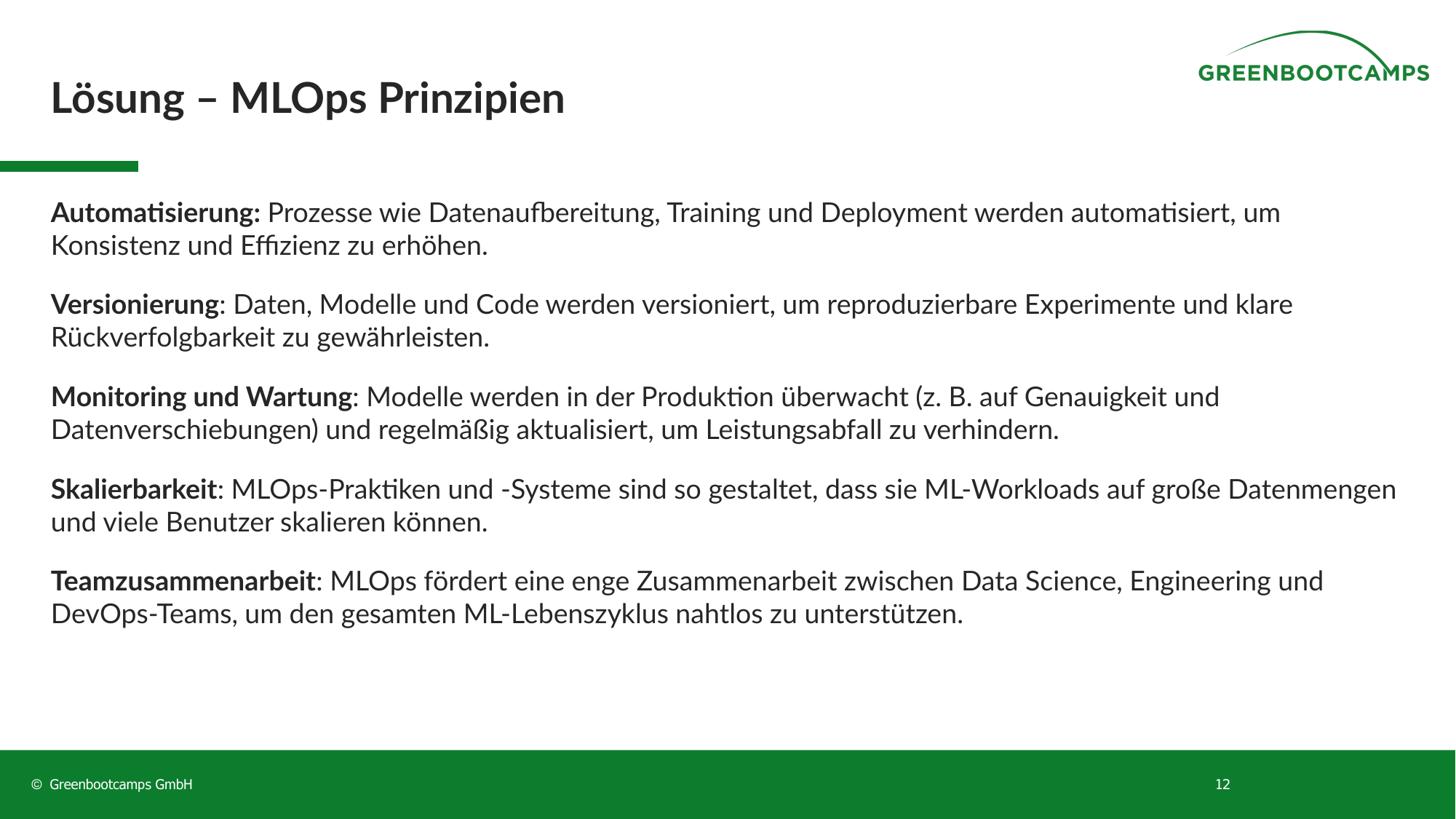

# Lösung – MLOps Prinzipien
Automatisierung: Prozesse wie Datenaufbereitung, Training und Deployment werden automatisiert, um Konsistenz und Effizienz zu erhöhen.

Versionierung: Daten, Modelle und Code werden versioniert, um reproduzierbare Experimente und klare Rückverfolgbarkeit zu gewährleisten.

Monitoring und Wartung: Modelle werden in der Produktion überwacht (z. B. auf Genauigkeit und Datenverschiebungen) und regelmäßig aktualisiert, um Leistungsabfall zu verhindern.

Skalierbarkeit: MLOps-Praktiken und -Systeme sind so gestaltet, dass sie ML-Workloads auf große Datenmengen und viele Benutzer skalieren können.

Teamzusammenarbeit: MLOps fördert eine enge Zusammenarbeit zwischen Data Science, Engineering und DevOps-Teams, um den gesamten ML-Lebenszyklus nahtlos zu unterstützen.